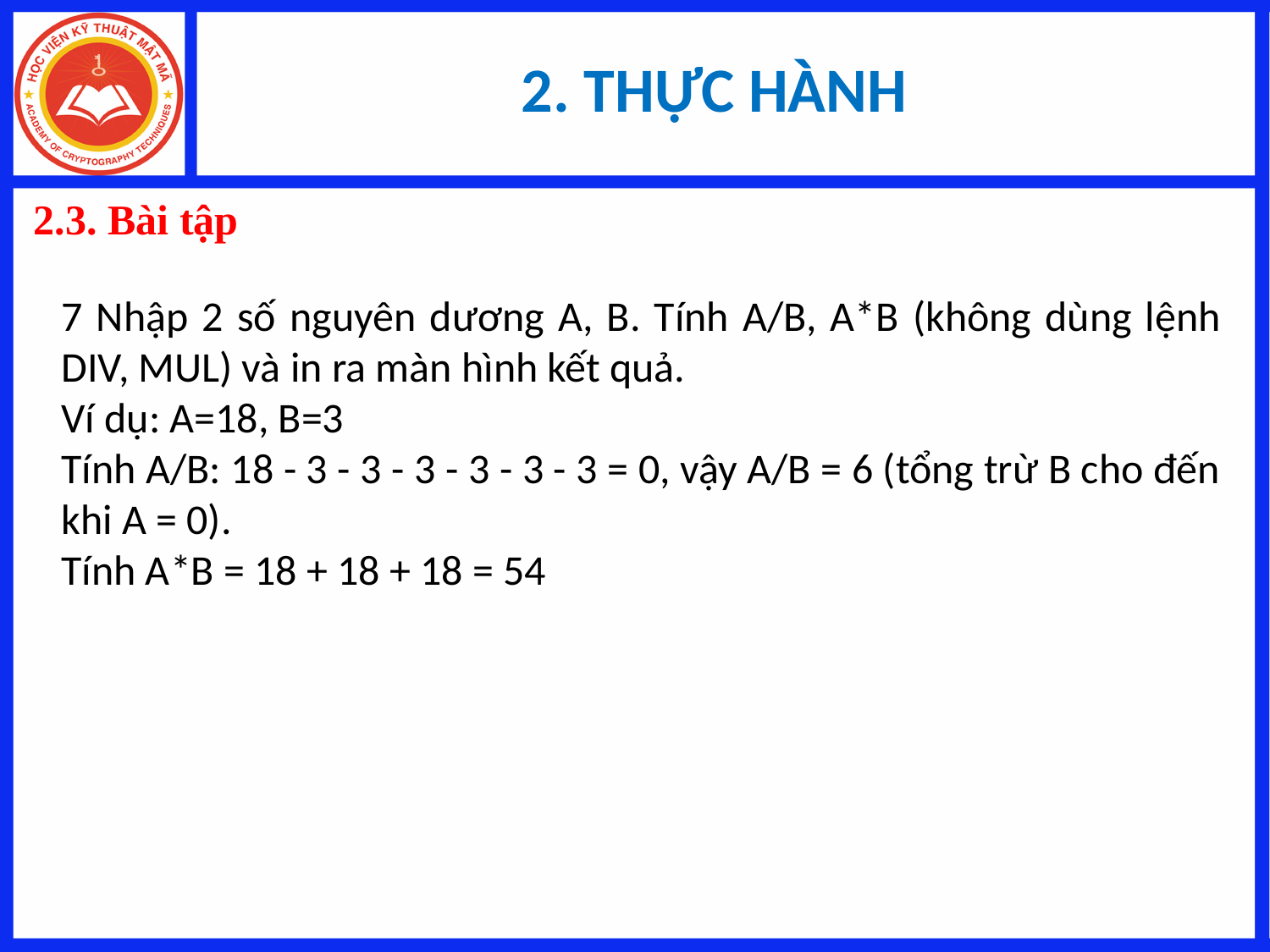

# 2. THỰC HÀNH
2.3. Bài tập
7 Nhập 2 số nguyên dương A, B. Tính A/B, A*B (không dùng lệnh DIV, MUL) và in ra màn hình kết quả.
Ví dụ: A=18, B=3
Tính A/B: 18 - 3 - 3 - 3 - 3 - 3 - 3 = 0, vậy A/B = 6 (tổng trừ B cho đến khi A = 0).
Tính A*B = 18 + 18 + 18 = 54